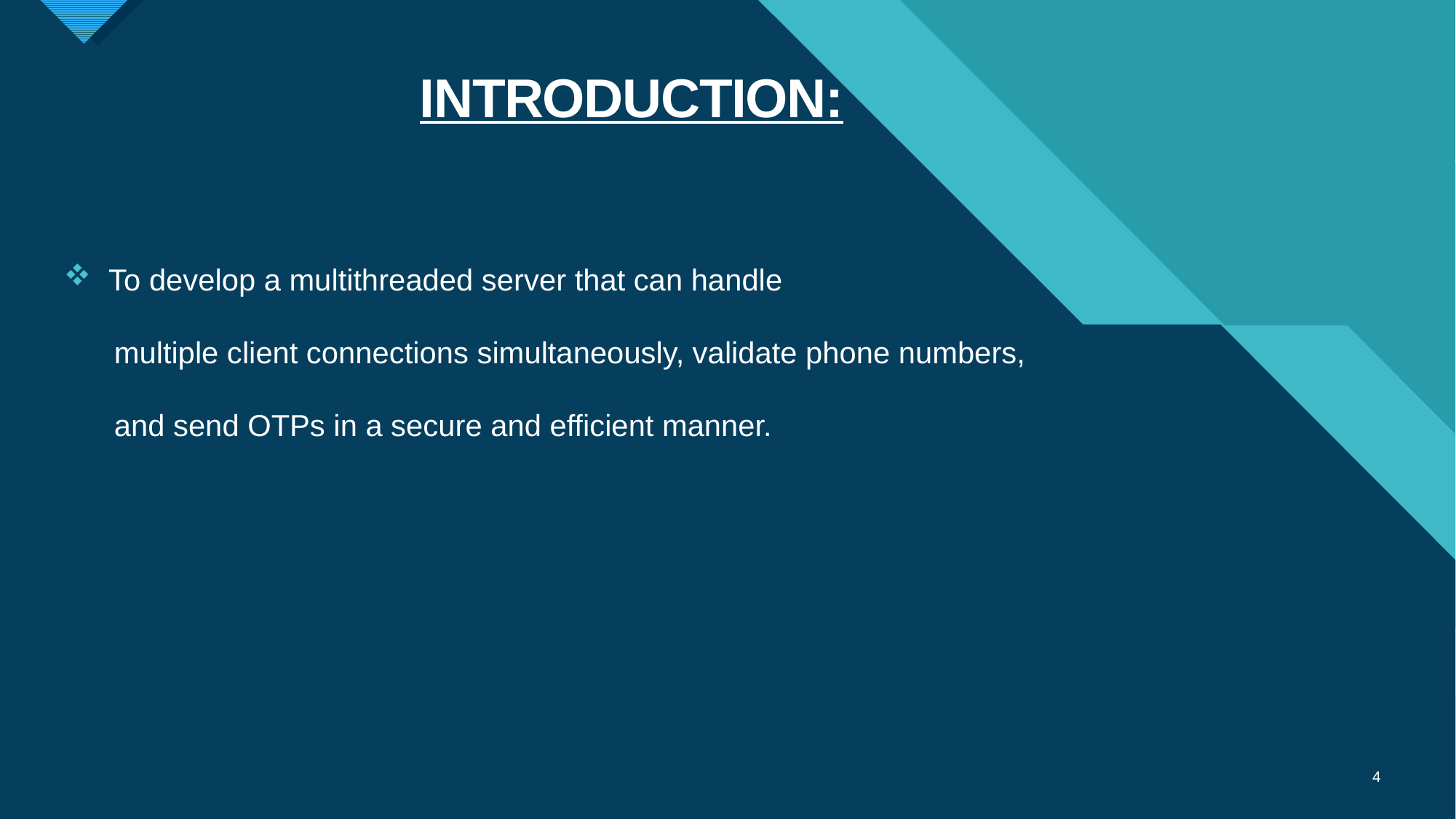

# INTRODUCTION:
  To develop a multithreaded server that can handle
      multiple client connections simultaneously, validate phone numbers,
      and send OTPs in a secure and efficient manner.

4